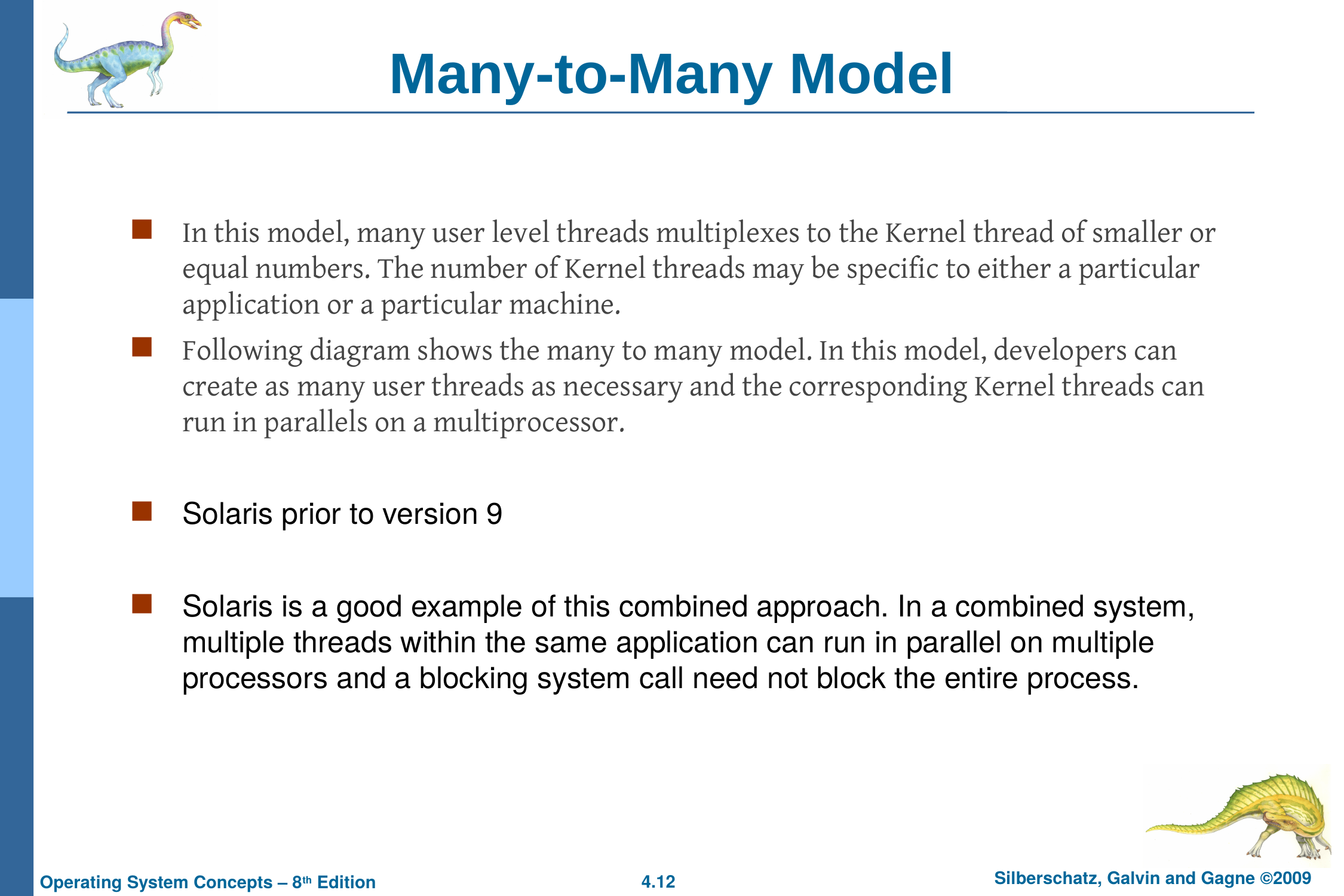

# Many-to-Many Model
In this model, many user level threads multiplexes to the Kernel thread of smaller or equal numbers. The number of Kernel threads may be specific to either a particular application or a particular machine.
Following diagram shows the many to many model. In this model, developers can create as many user threads as necessary and the corresponding Kernel threads can run in parallels on a multiprocessor.

Solaris prior to version 9

Solaris is a good example of this combined approach. In a combined system, multiple threads within the same application can run in parallel on multiple processors and a blocking system call need not block the entire process.